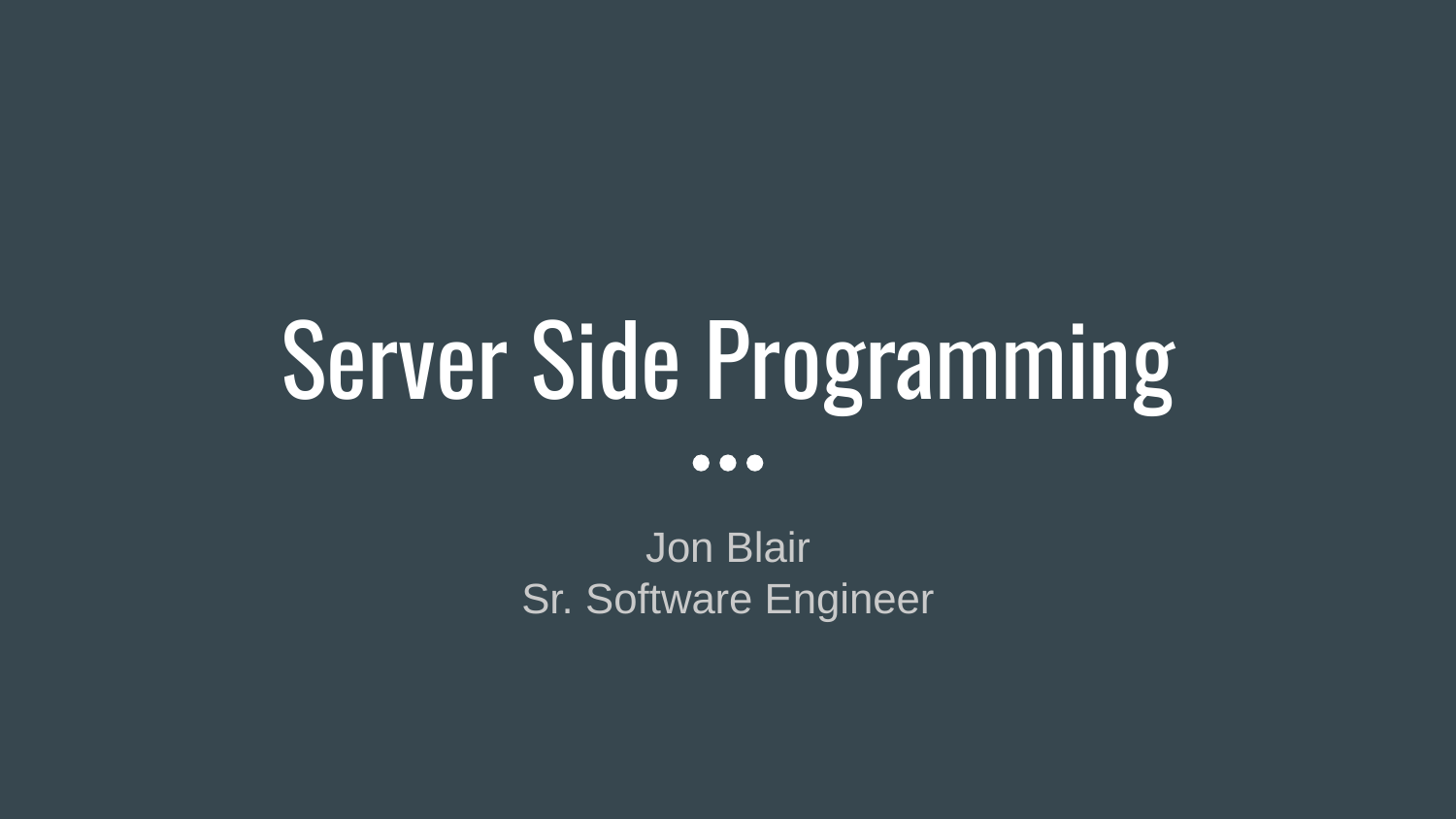

# Server Side Programming
Jon Blair
Sr. Software Engineer